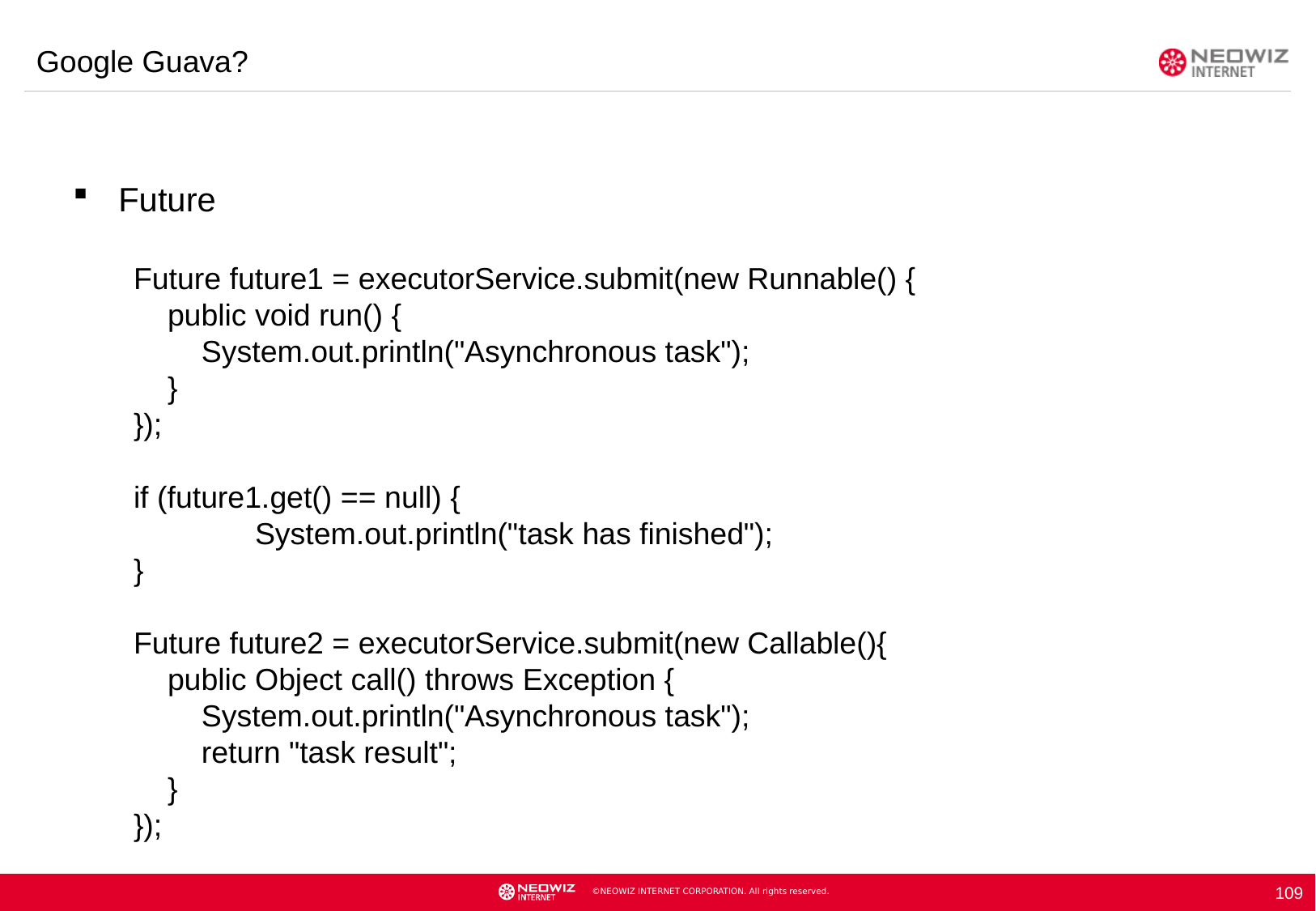

Google Guava?

Future

Future future1 = executorService.submit(new Runnable() {
    public void run() {
        System.out.println("Asynchronous task");
    }
});

if (future1.get() == null) {
	System.out.println("task has finished");
}

Future future2 = executorService.submit(new Callable(){
    public Object call() throws Exception {
        System.out.println("Asynchronous task");
        return "task result";
    }
});

109